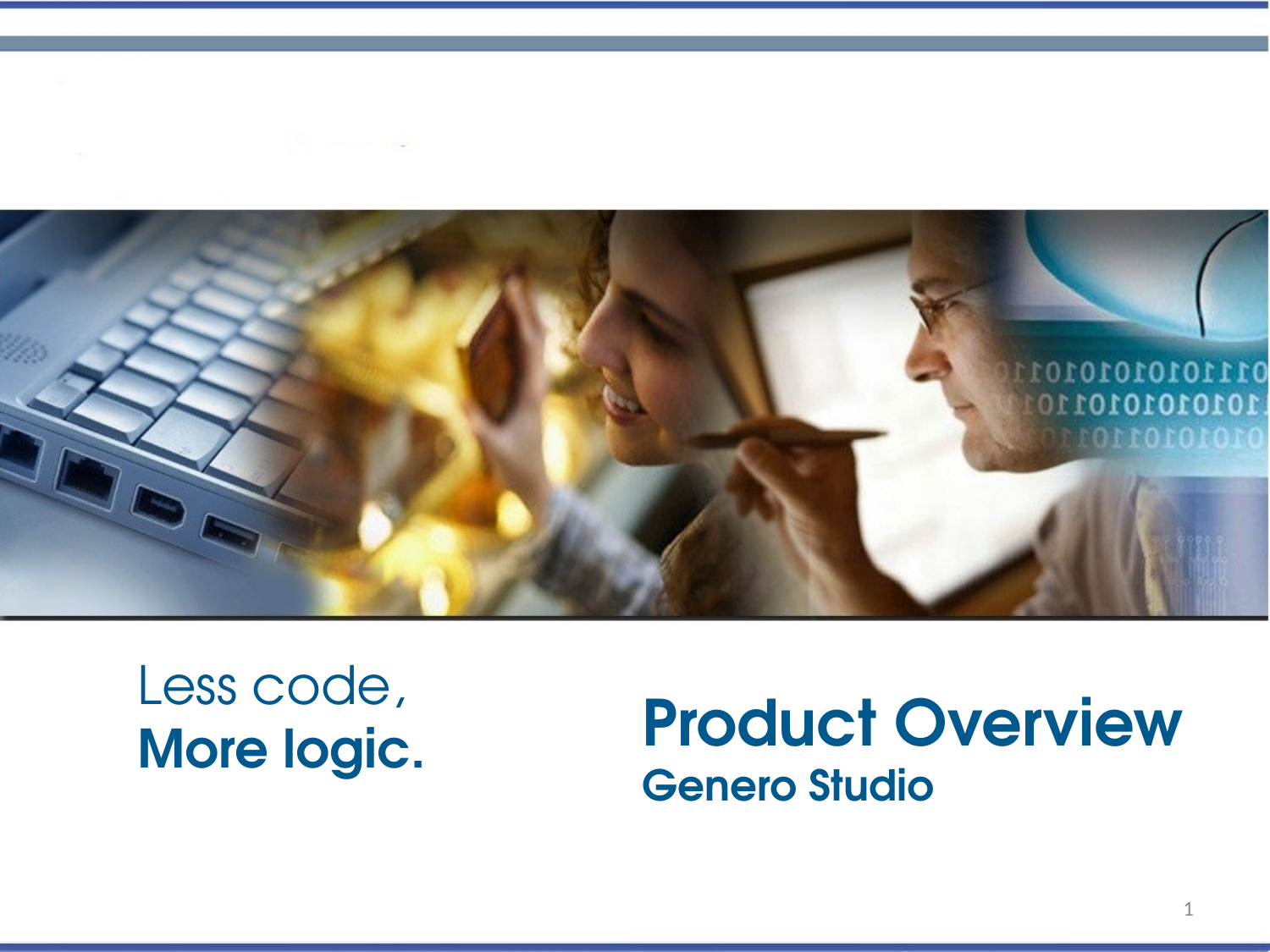

Less code,
More logic.
Product Overview
Genero Studio
1